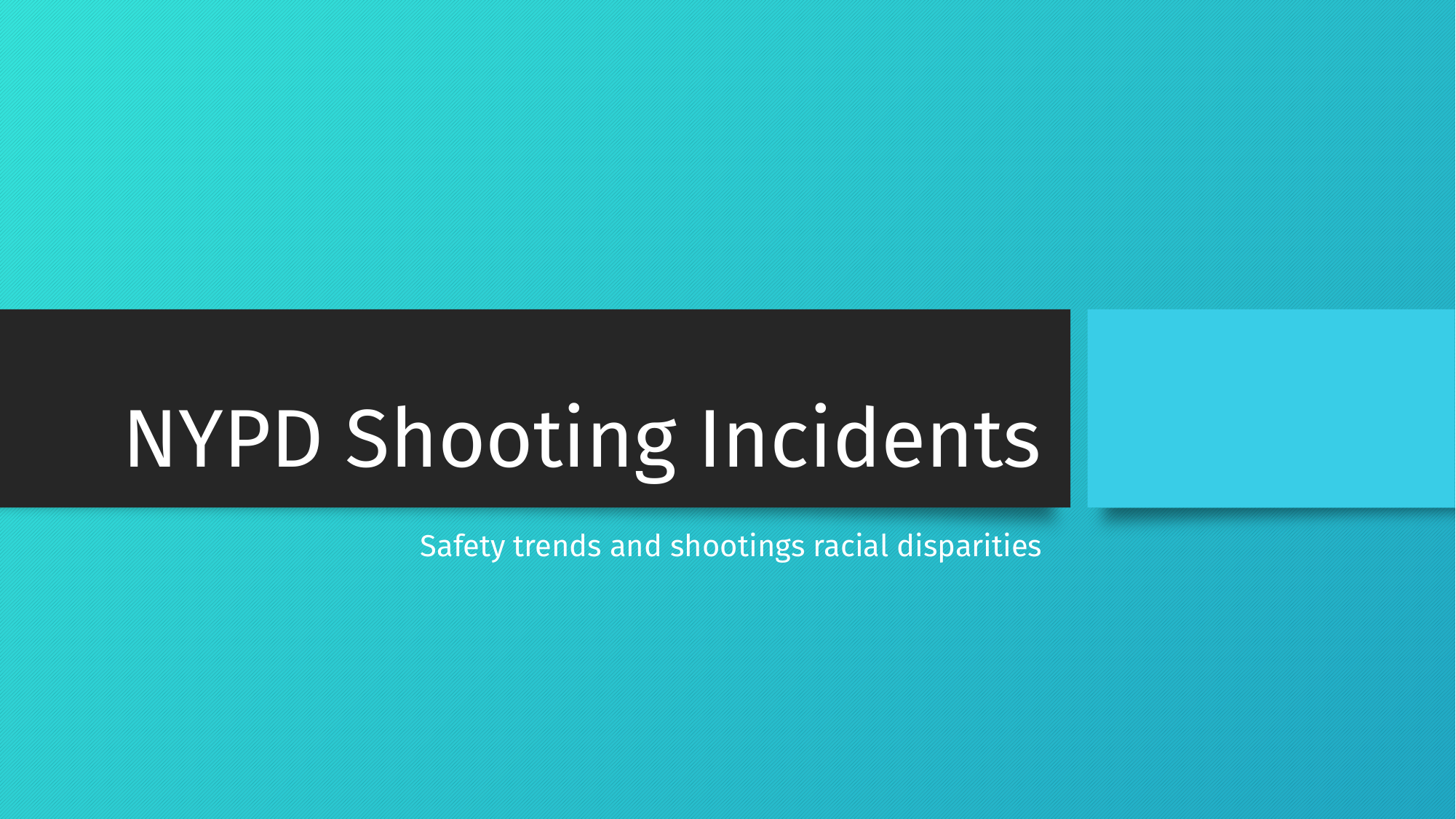

# NYPD Shooting Incidents
Safety trends and shootings racial disparities